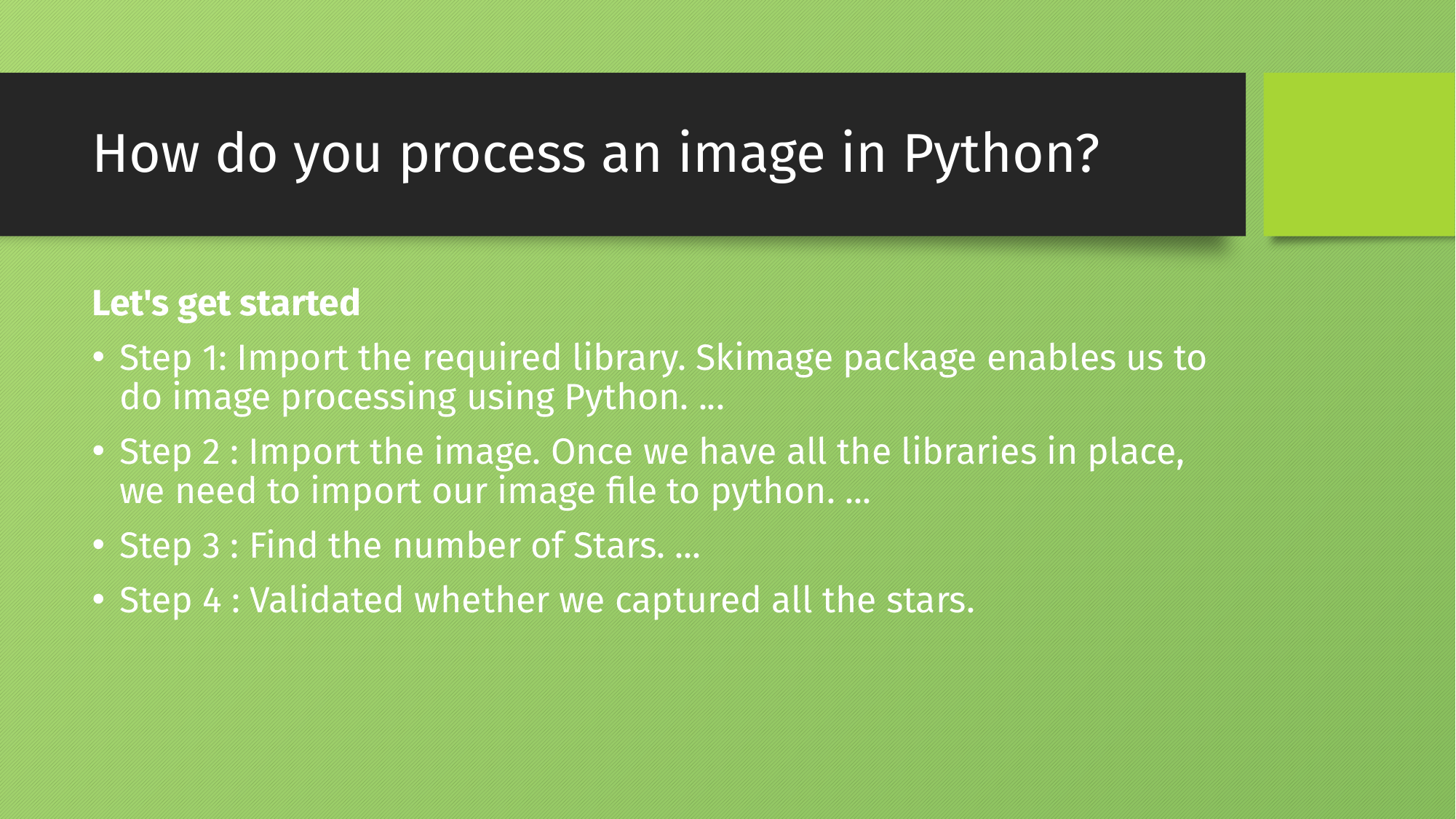

# How do you process an image in Python?
Let's get started
Step 1: Import the required library. Skimage package enables us to do image processing using Python. ...
Step 2 : Import the image. Once we have all the libraries in place, we need to import our image file to python. ...
Step 3 : Find the number of Stars. ...
Step 4 : Validated whether we captured all the stars.